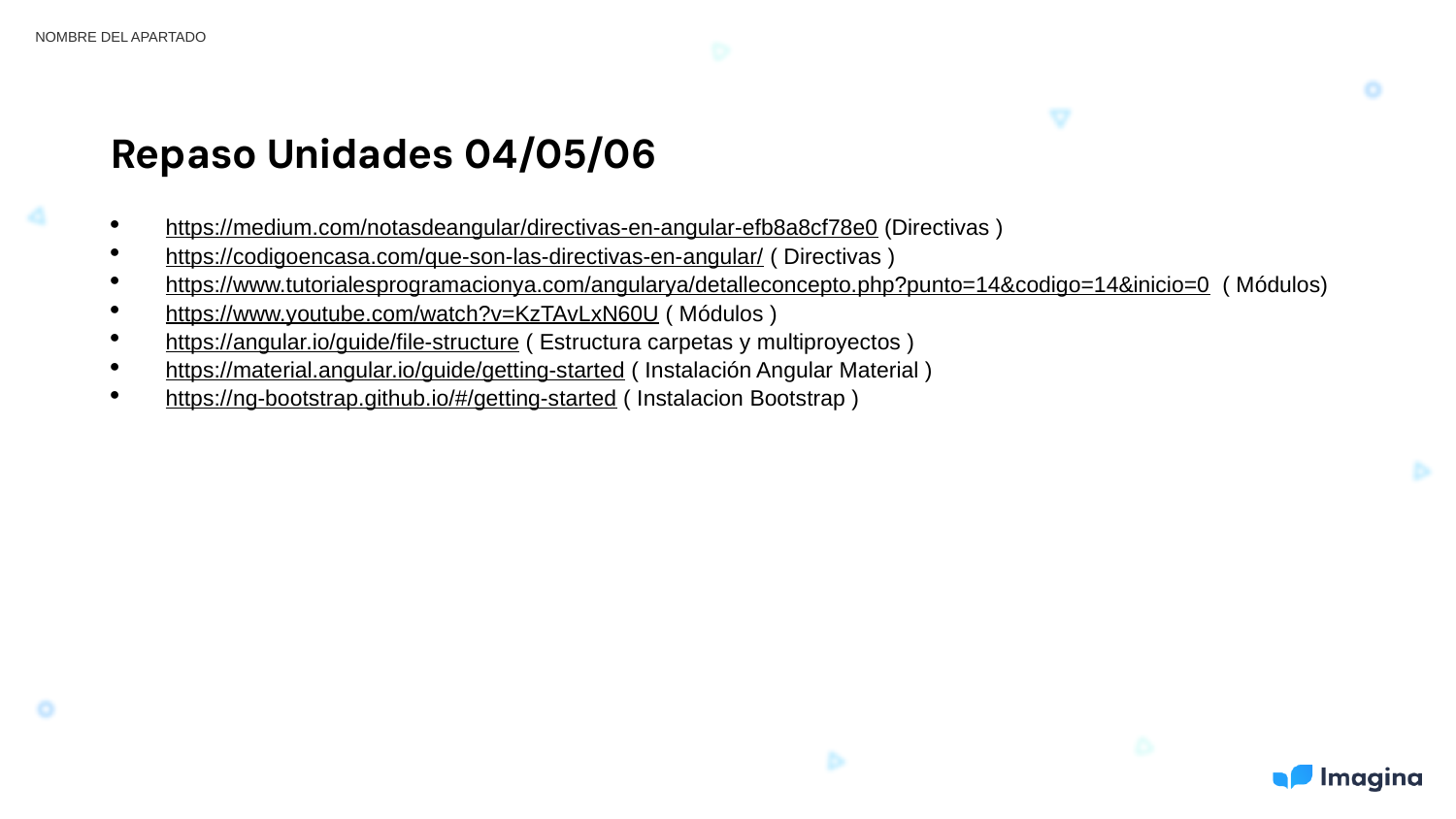

NOMBRE DEL APARTADO
Repaso Unidades 04/05/06
https://medium.com/notasdeangular/directivas-en-angular-efb8a8cf78e0 (Directivas )
https://codigoencasa.com/que-son-las-directivas-en-angular/ ( Directivas )
https://www.tutorialesprogramacionya.com/angularya/detalleconcepto.php?punto=14&codigo=14&inicio=0  ( Módulos)
https://www.youtube.com/watch?v=KzTAvLxN60U ( Módulos )
https://angular.io/guide/file-structure ( Estructura carpetas y multiproyectos )
https://material.angular.io/guide/getting-started ( Instalación Angular Material )
https://ng-bootstrap.github.io/#/getting-started ( Instalacion Bootstrap )